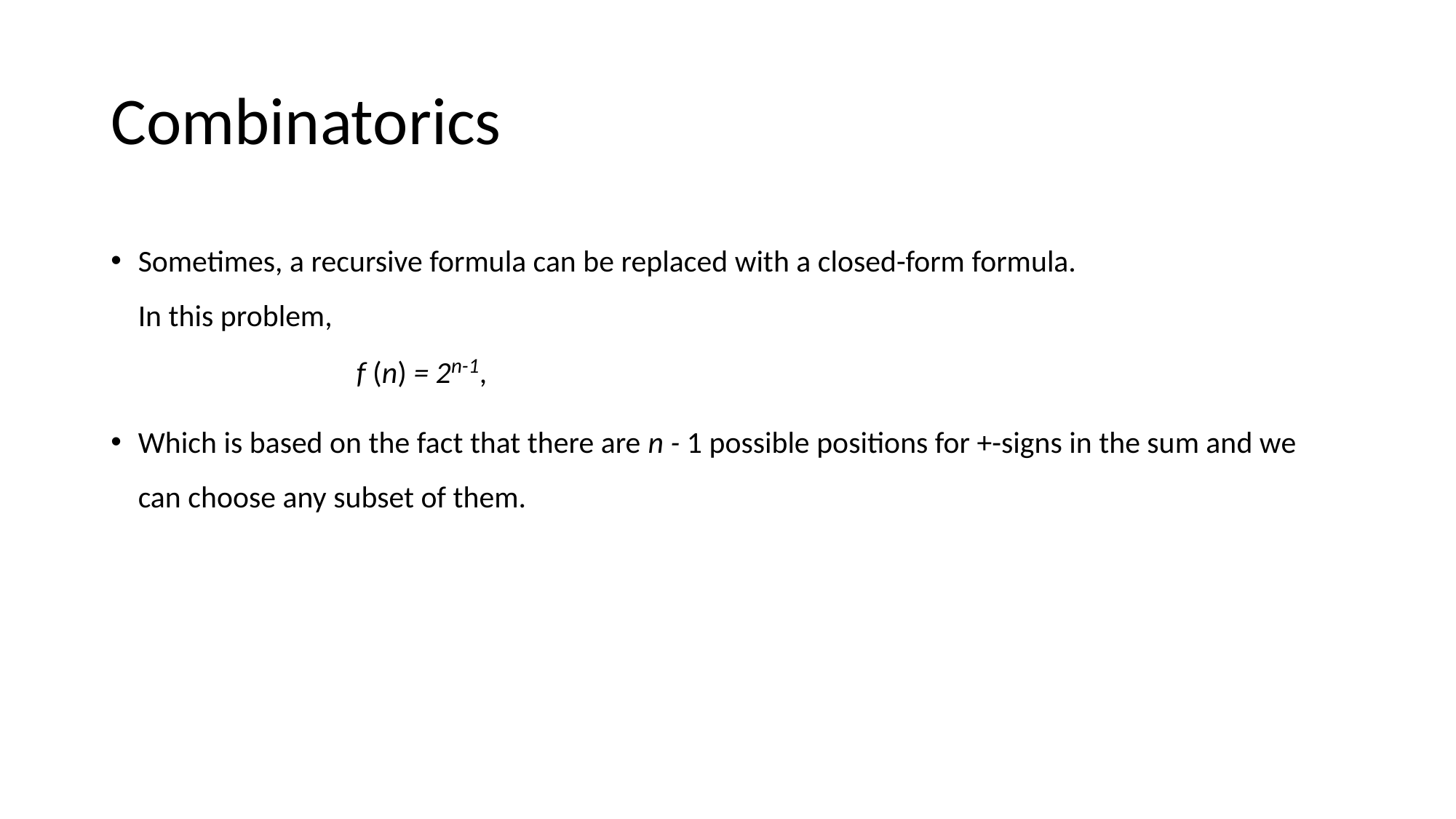

Combinatorics
Sometimes, a recursive formula can be replaced with a closed-form formula.
In this problem,
		f (n) = 2n-1,
Which is based on the fact that there are n - 1 possible positions for +-signs in the sum and we can choose any subset of them.